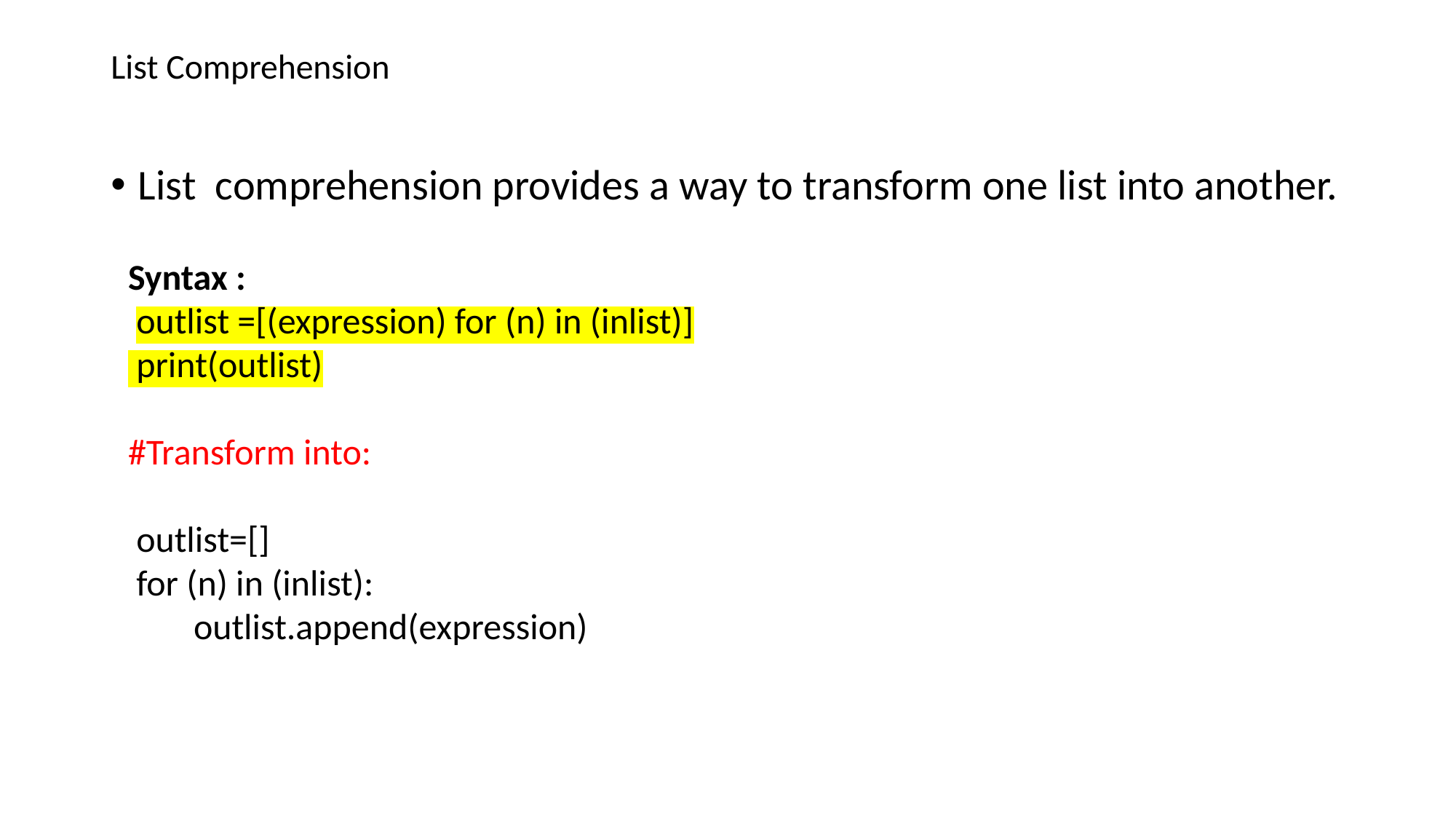

# List Comprehension
List  comprehension provides a way to transform one list into another.
Syntax :
 outlist =[(expression) for (n) in (inlist)]
 print(outlist)

#Transform into:

 outlist=[]
 for (n) in (inlist):
        outlist.append(expression)